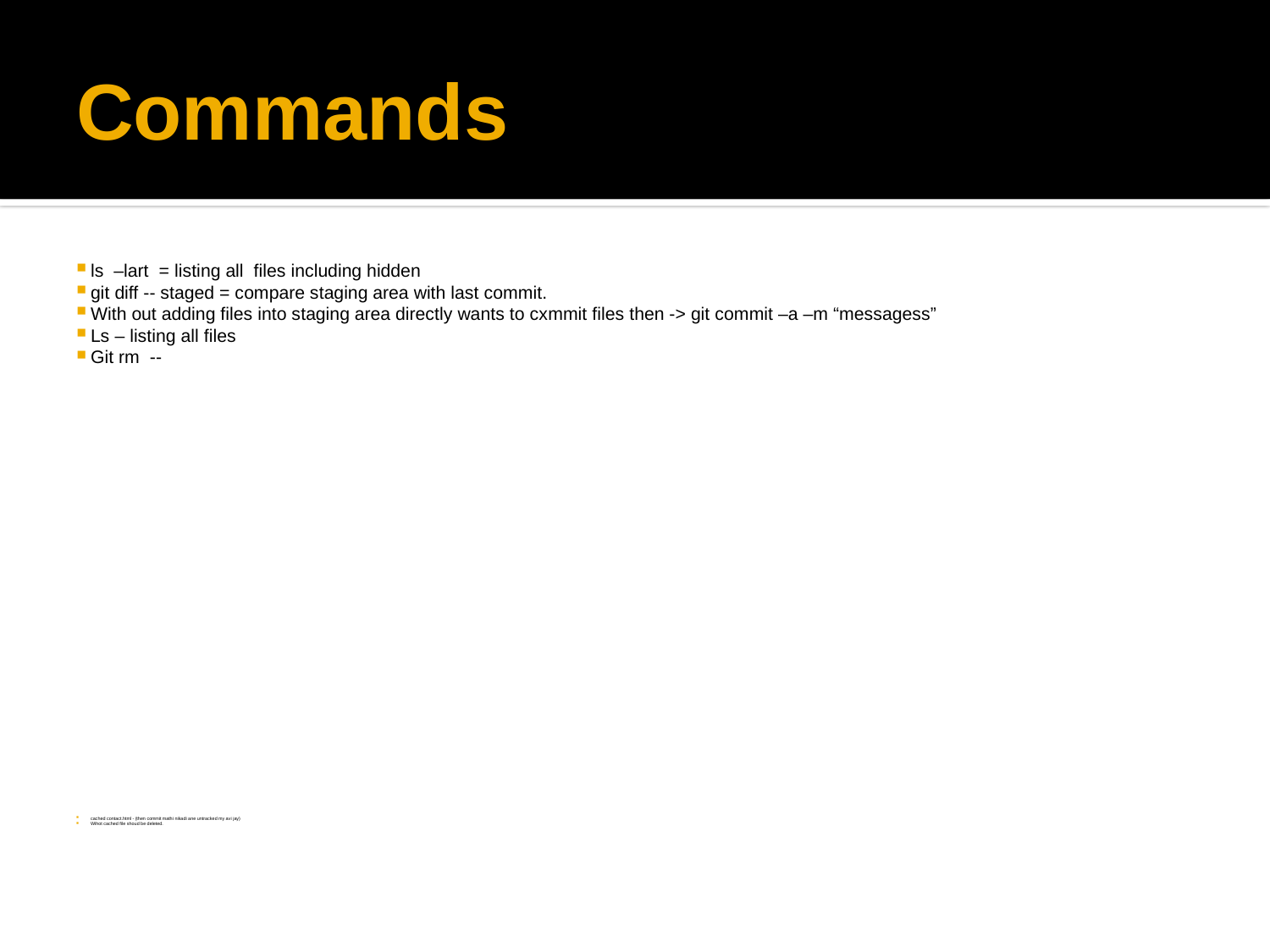

# Commands
ls  –lart  = listing all  files including hidden
git diff -- staged = compare staging area with last commit.
With out adding files into staging area directly wants to cxmmit files then -> git commit –a –m “messagess”
Ls – listing all files
Git rm  --

cached contact.html - (then commit mathi nikadi ane untracked my avi jay)
Wihot cached file shoud be deleted.